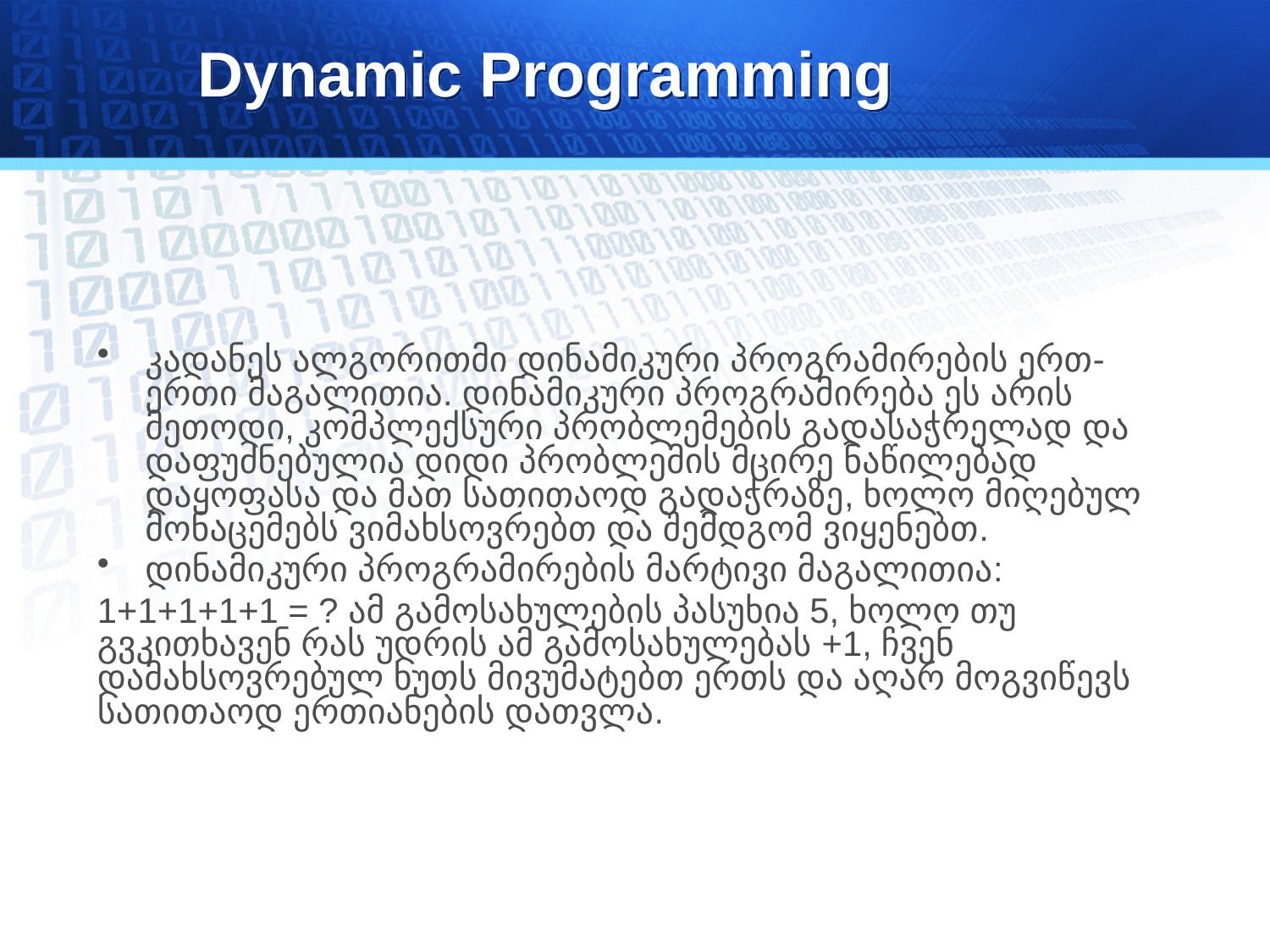

# Dynamic Programming
კადანეს ალგორითმი დინამიკური პროგრამირების ერთ-ერთი მაგალითია. დინამიკური პროგრამირება ეს არის მეთოდი, კომპლექსური პრობლემების გადასაჭრელად და დაფუძნებულია დიდი პრობლემის მცირე ნაწილებად დაყოფასა და მათ სათითაოდ გადაჭრაზე, ხოლო მიღებულ მონაცემებს ვიმახსოვრებთ და შემდგომ ვიყენებთ.
დინამიკური პროგრამირების მარტივი მაგალითია:
1+1+1+1+1 = ? ამ გამოსახულების პასუხია 5, ხოლო თუ გვკითხავენ რას უდრის ამ გამოსახულებას +1, ჩვენ დამახსოვრებულ ხუთს მივუმატებთ ერთს და აღარ მოგვიწევს სათითაოდ ერთიანების დათვლა.